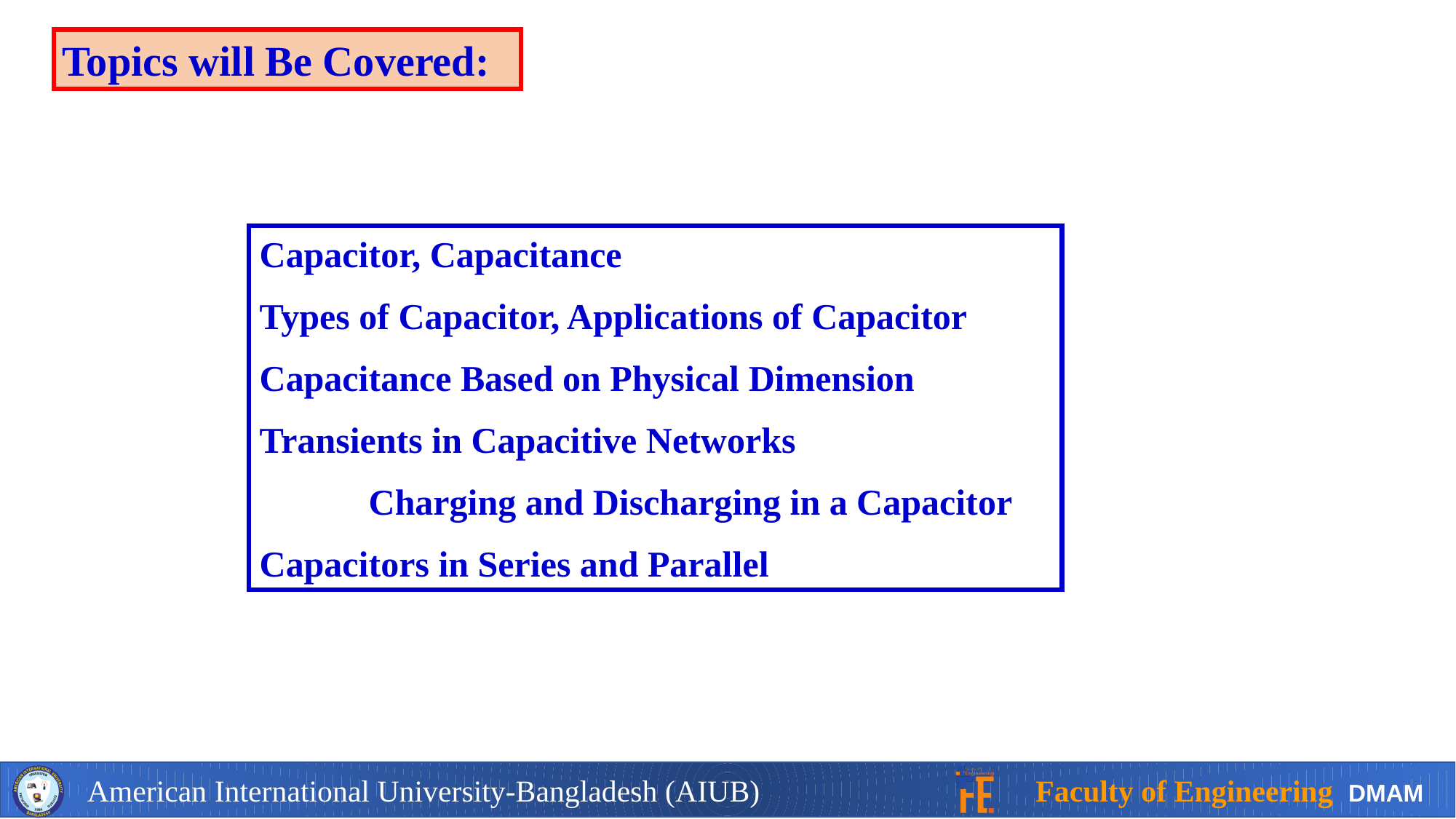

Topics will Be Covered:
Capacitor, Capacitance
Types of Capacitor, Applications of Capacitor
Capacitance Based on Physical Dimension
Transients in Capacitive Networks
	Charging and Discharging in a Capacitor
Capacitors in Series and Parallel